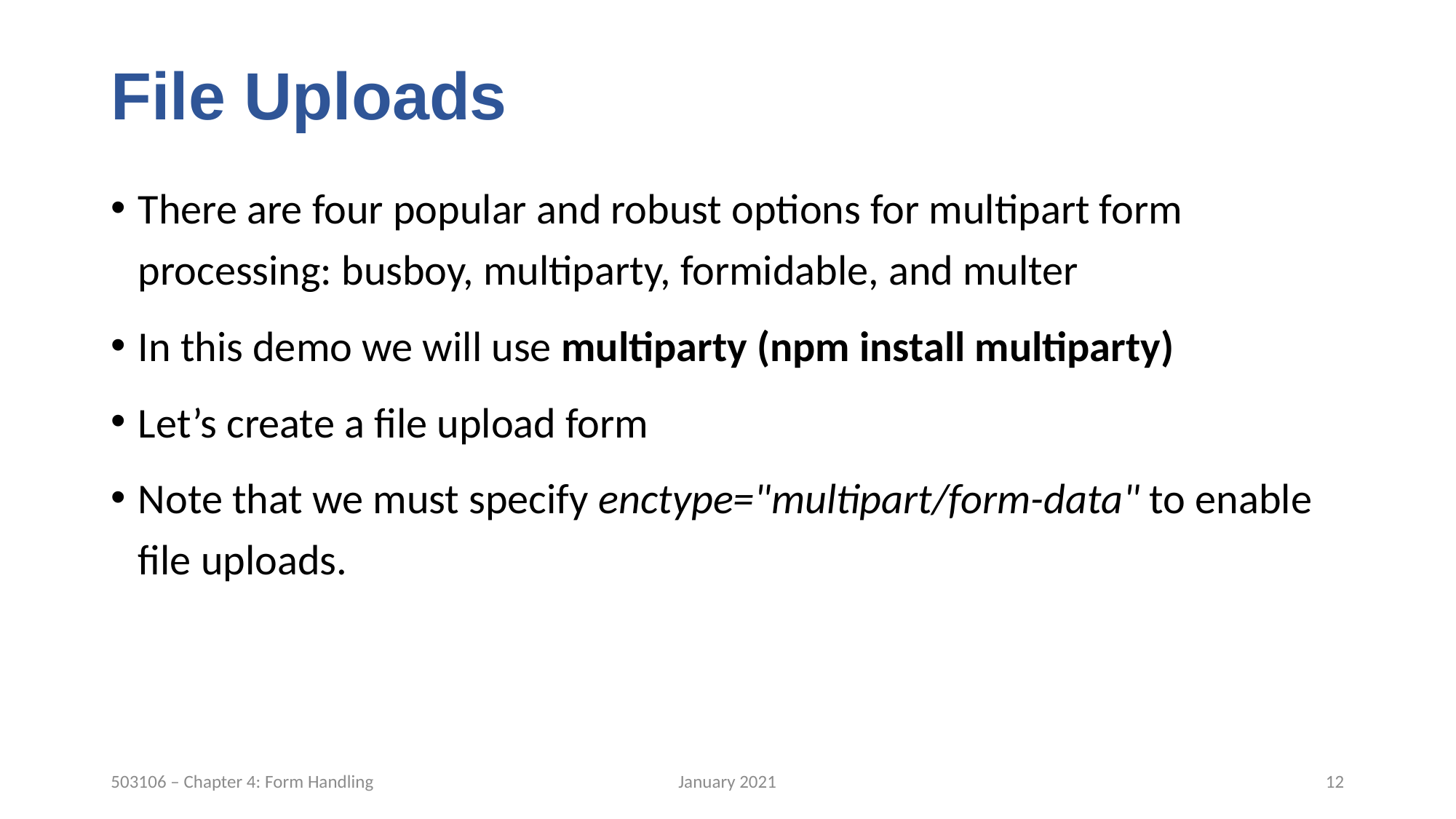

# File Uploads
There are four popular and robust options for multipart form processing: busboy, multiparty, formidable, and multer
In this demo we will use multiparty (npm install multiparty)
Let’s create a file upload form
Note that we must specify enctype="multipart/form-data" to enable file uploads.
January 2021
12